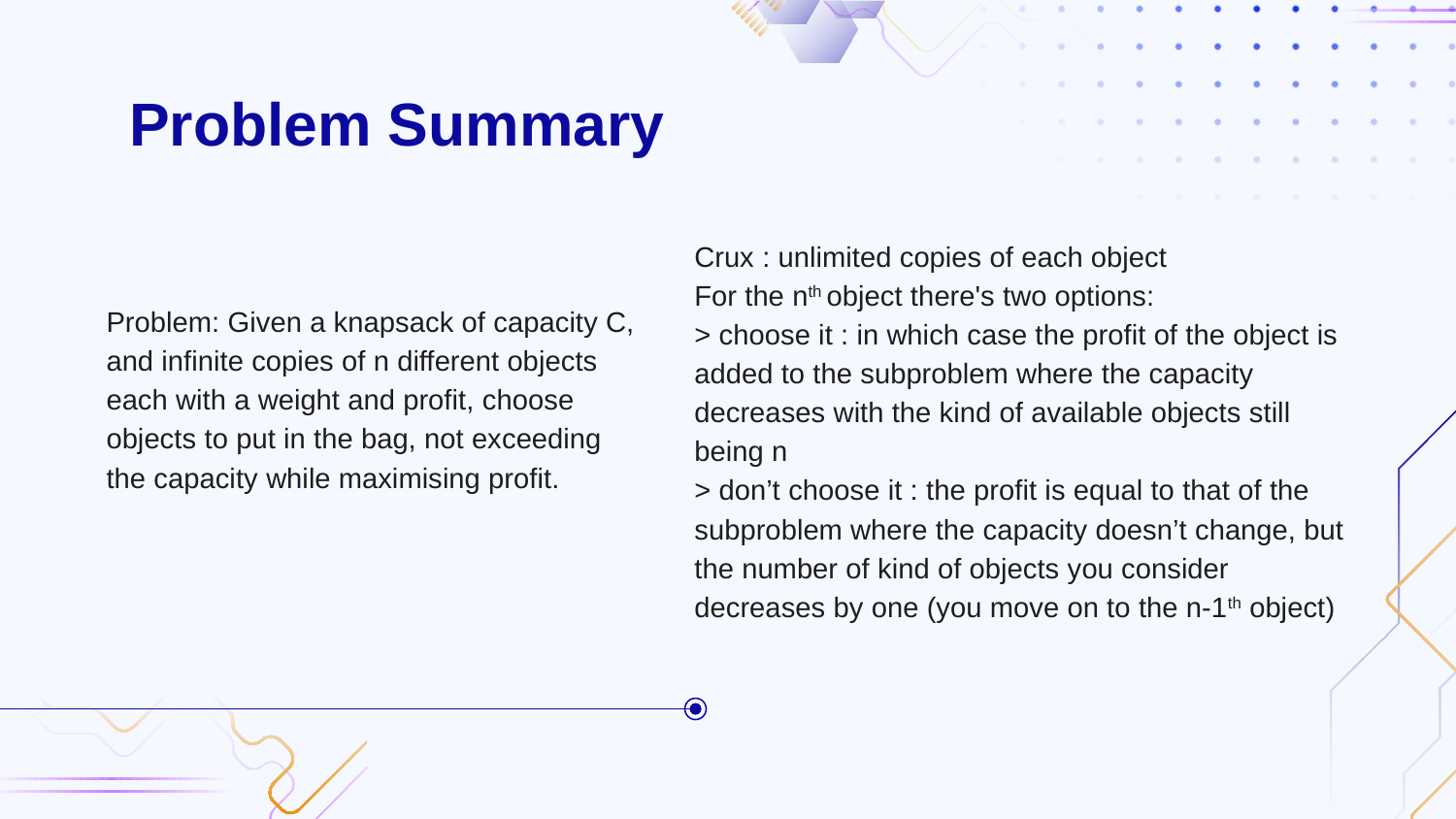

# Problem Summary
Crux : unlimited copies of each object
For the nth object there's two options:
> choose it : in which case the profit of the object is added to the subproblem where the capacity decreases with the kind of available objects still being n
> don’t choose it : the profit is equal to that of the subproblem where the capacity doesn’t change, but the number of kind of objects you consider decreases by one (you move on to the n-1th object)
Problem: Given a knapsack of capacity C, and infinite copies of n different objects each with a weight and profit, choose objects to put in the bag, not exceeding the capacity while maximising profit.